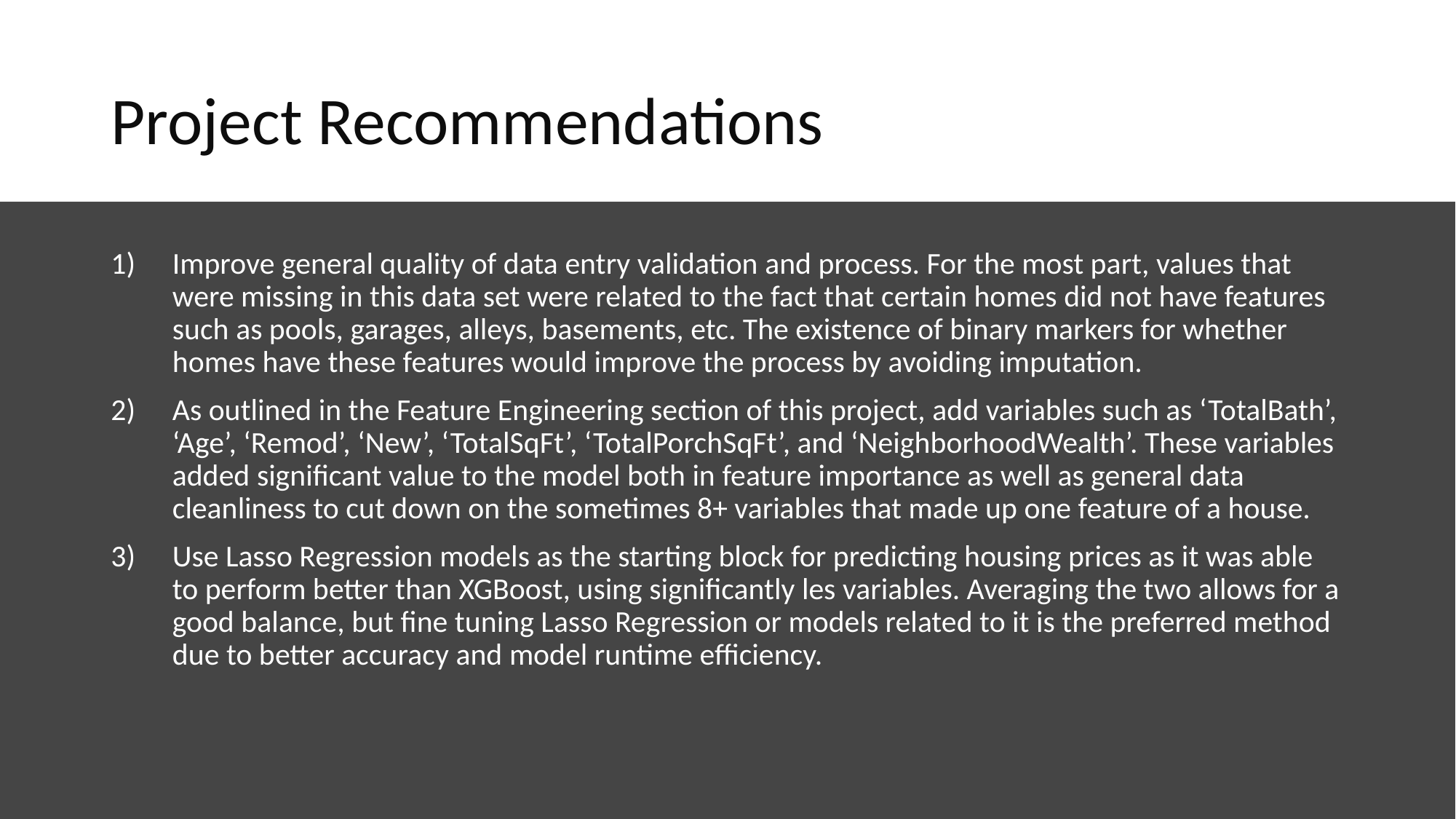

# Project Recommendations

Improve general quality of data entry validation and process. For the most part, values that were missing in this data set were related to the fact that certain homes did not have features such as pools, garages, alleys, basements, etc. The existence of binary markers for whether homes have these features would improve the process by avoiding imputation.
As outlined in the Feature Engineering section of this project, add variables such as ‘TotalBath’, ‘Age’, ‘Remod’, ‘New’, ‘TotalSqFt’, ‘TotalPorchSqFt’, and ‘NeighborhoodWealth’. These variables added significant value to the model both in feature importance as well as general data cleanliness to cut down on the sometimes 8+ variables that made up one feature of a house.
Use Lasso Regression models as the starting block for predicting housing prices as it was able to perform better than XGBoost, using significantly les variables. Averaging the two allows for a good balance, but fine tuning Lasso Regression or models related to it is the preferred method due to better accuracy and model runtime efficiency.